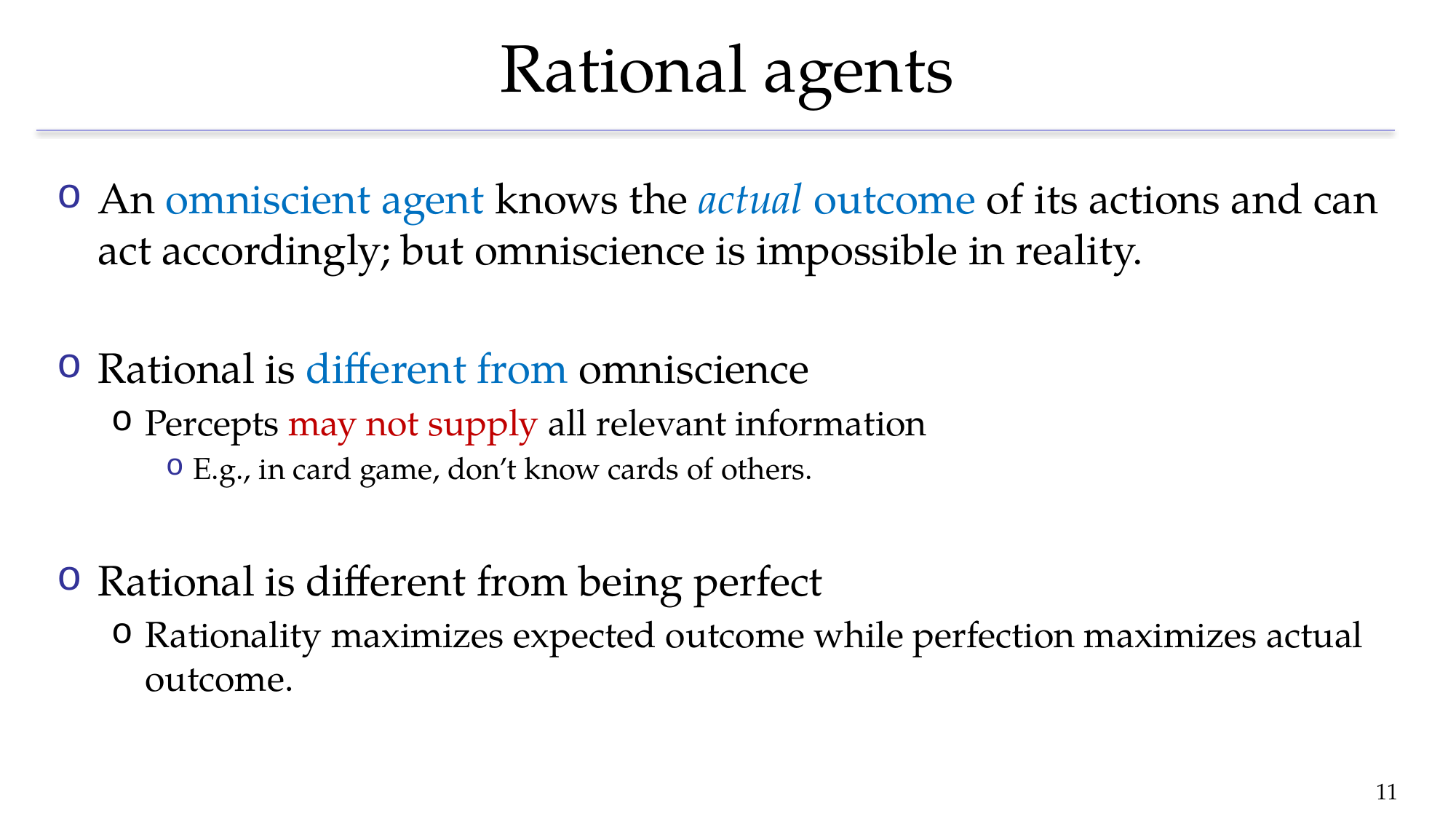

# Rational agents
An omniscient agent knows the actual outcome of its actions and can act accordingly; but omniscience is impossible in reality.

Rational is different from omniscience
Percepts may not supply all relevant information
E.g., in card game, don’t know cards of others.

Rational is different from being perfect
Rationality maximizes expected outcome while perfection maximizes actual outcome.

11